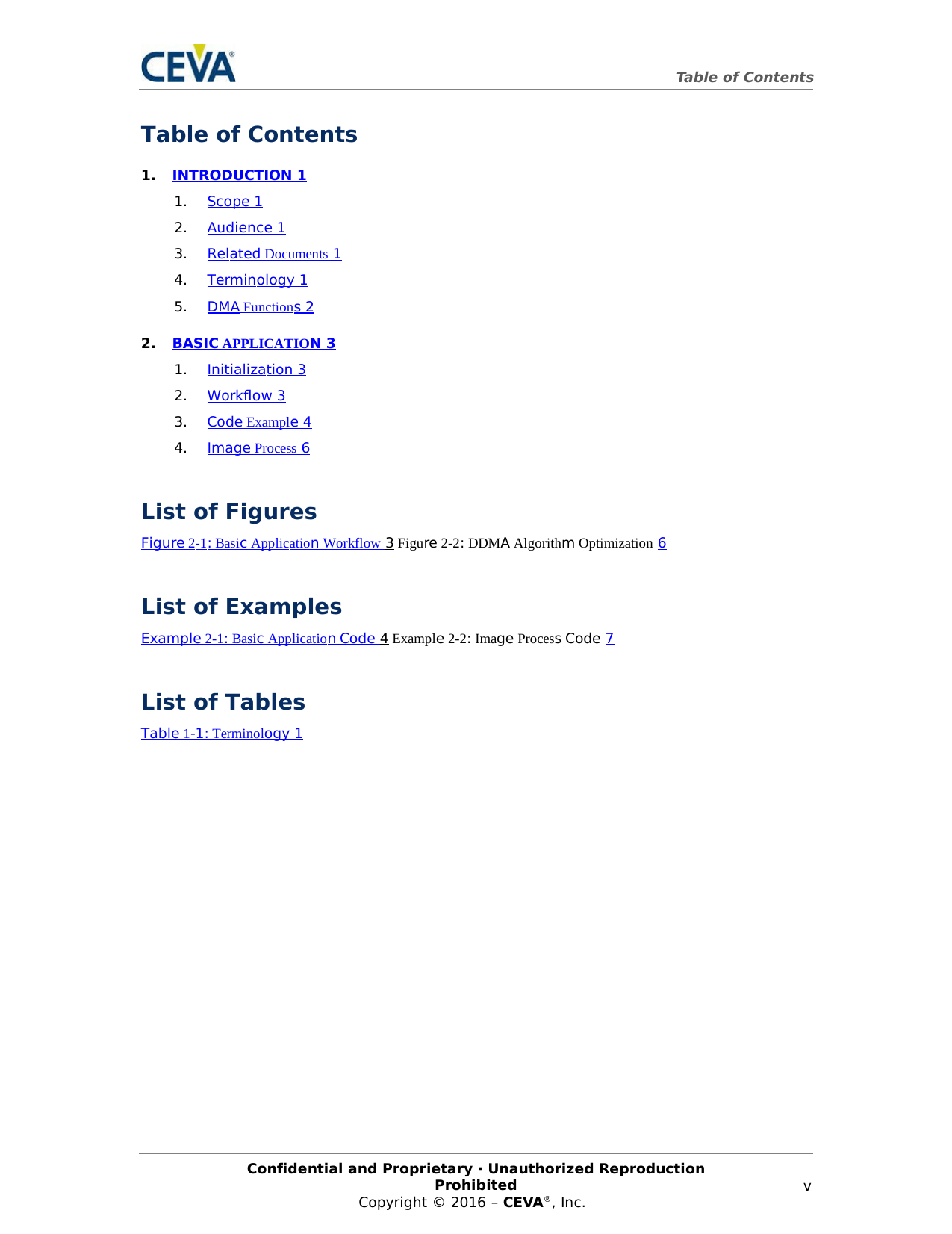

Table of Contents

Table of Contents
INTRODUCTION 	1
Scope 	1
Audience 	1
Related Documents 	1
Terminology 	1
DMA Functions 	2

BASIC APPLICATION 	3
Initialization 	3
Workflow 	3
Code Example 	4
Image Process 	6

List of Figures
Figure 2-1: Basic Application Workflow 	3 Figure 2-2: DDMA Algorithm Optimization 	6

List of Examples
Example 2-1: Basic Application Code 	4 Example 2-2: Image Process Code 	7

List of Tables
Table 1-1: Terminology 	1

Confidential and Proprietary · Unauthorized Reproduction Prohibited
Copyright © 2016 – CEVA®, Inc.
v